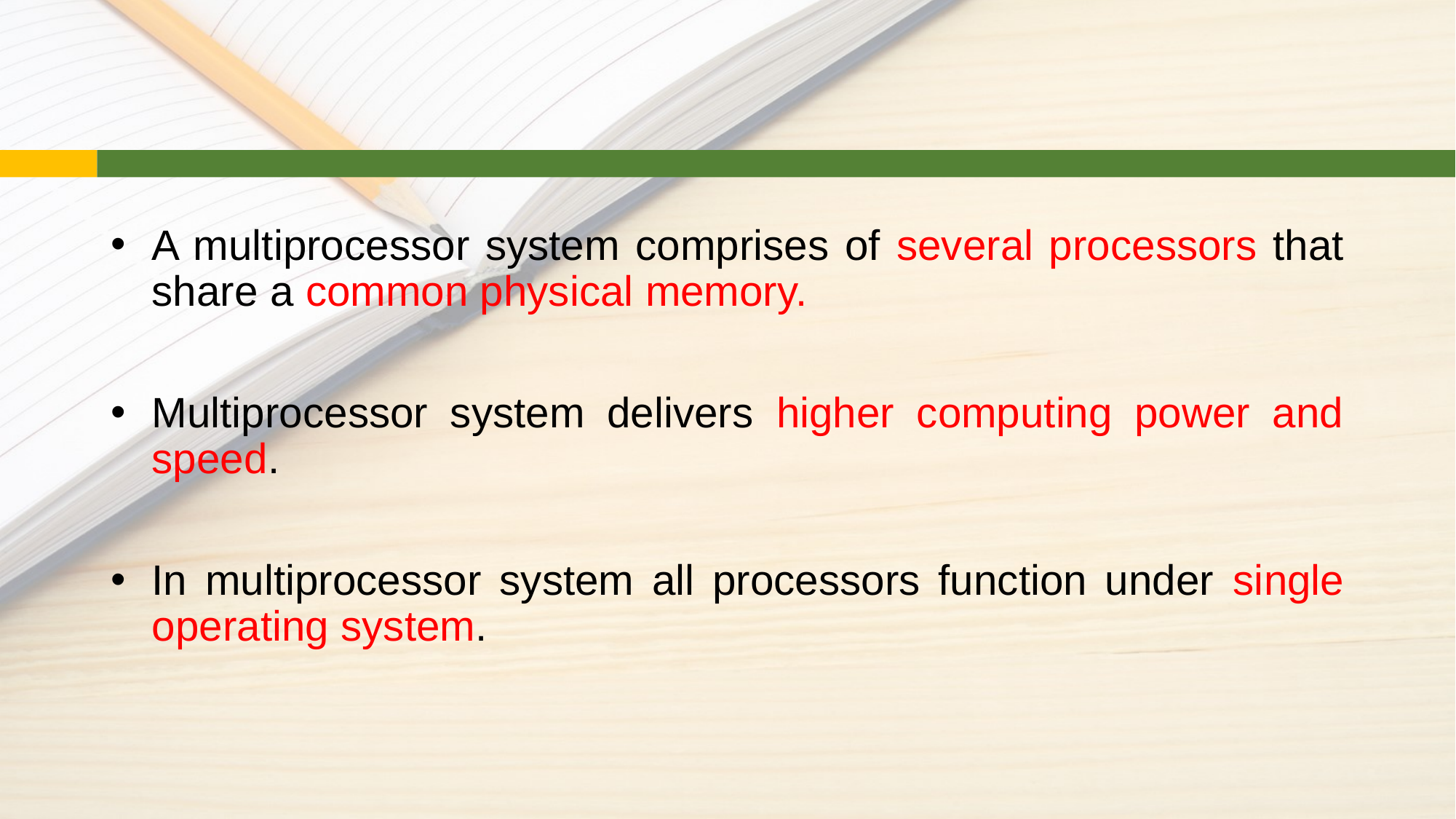

#
A multiprocessor system comprises of several processors that share a common physical memory.

Multiprocessor system delivers higher computing power and speed.

In multiprocessor system all processors function under single operating system.